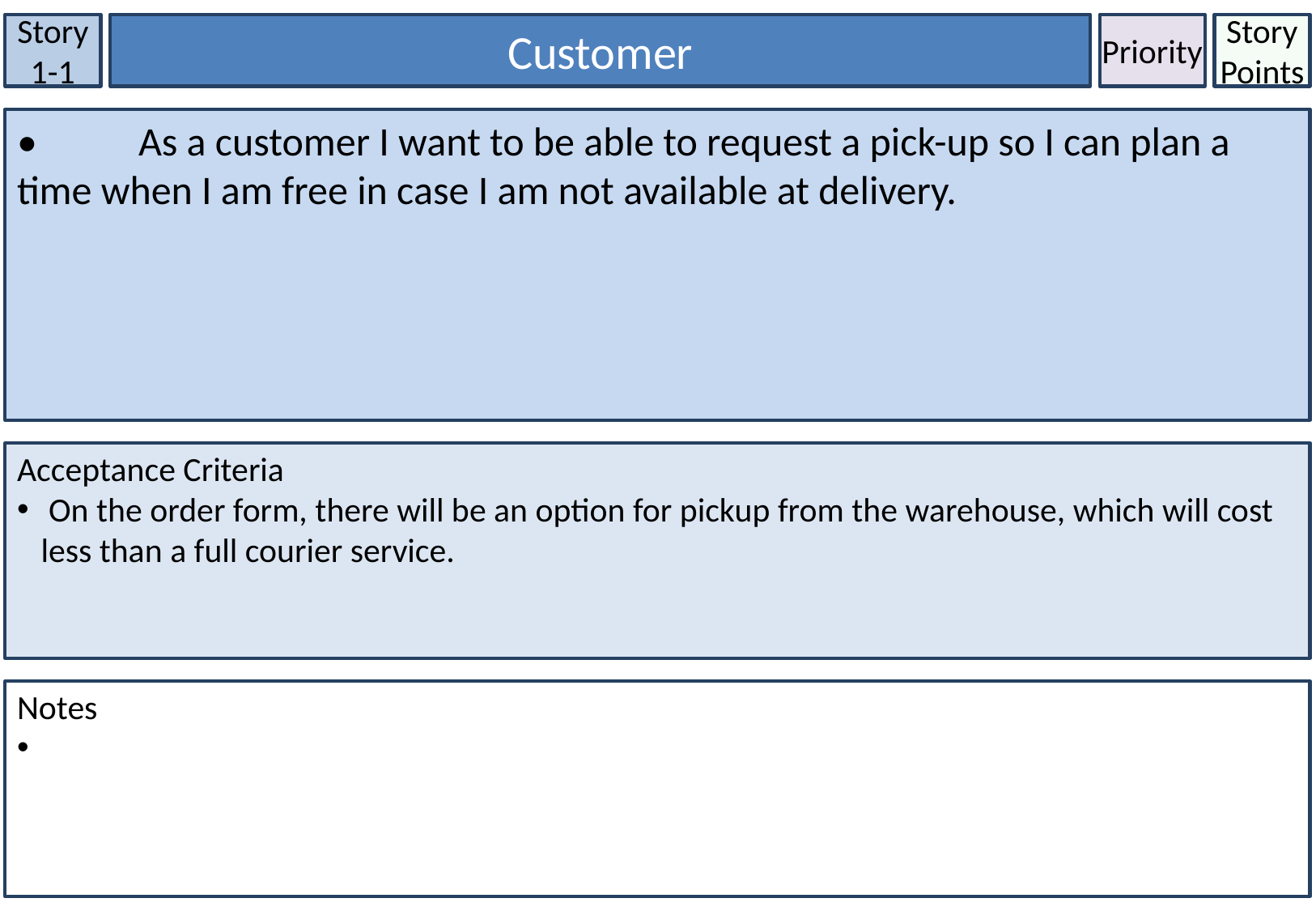

Story 1-1
Customer
Priority
Story Points
• 	As a customer I want to be able to request a pick-up so I can plan a time when I am free in case I am not available at delivery.
Acceptance Criteria
 On the order form, there will be an option for pickup from the warehouse, which will cost less than a full courier service.
Notes